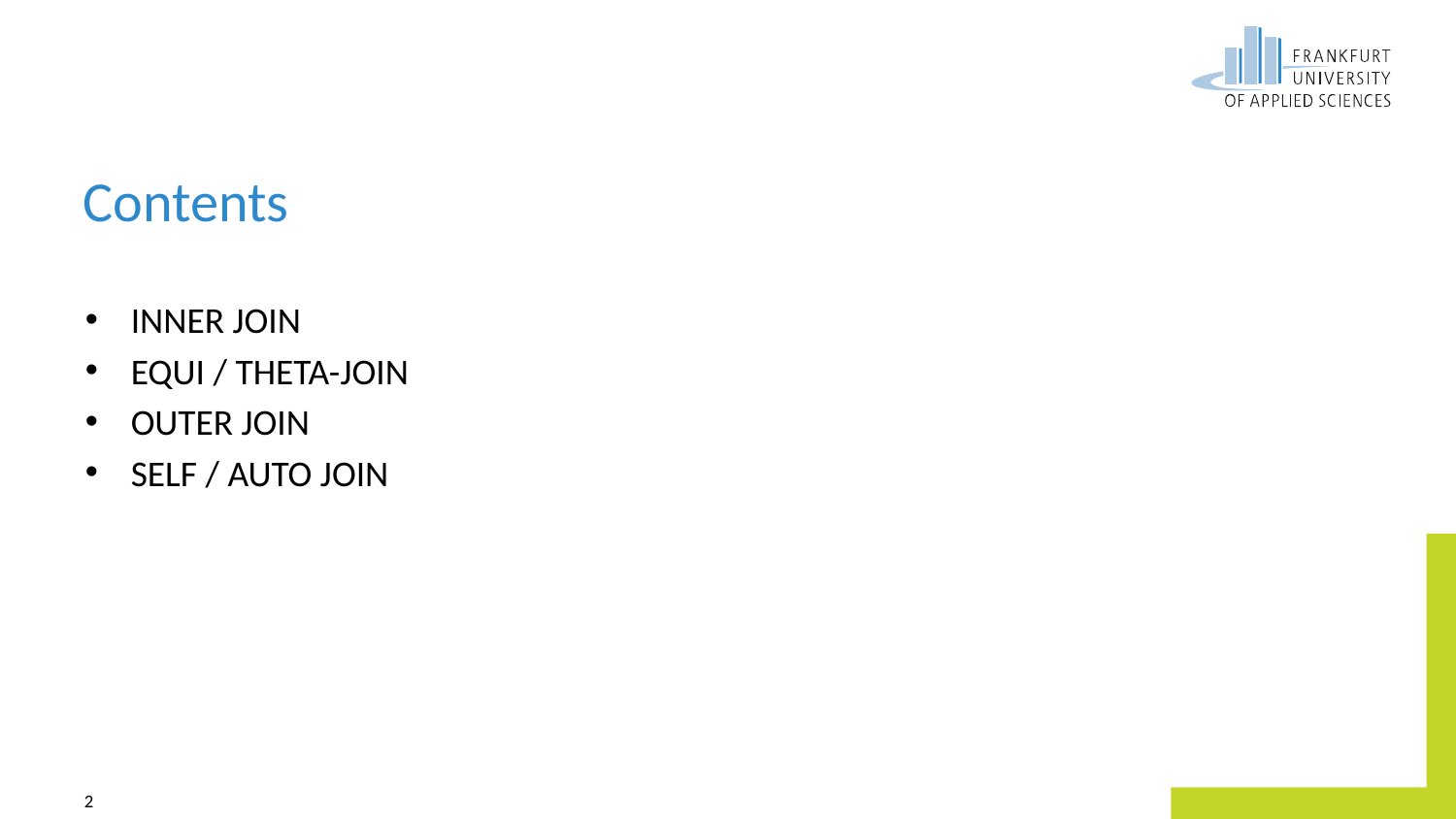

# Contents

INNER JOIN
EQUI / THETA-JOIN
OUTER JOIN
SELF / AUTO JOIN

2